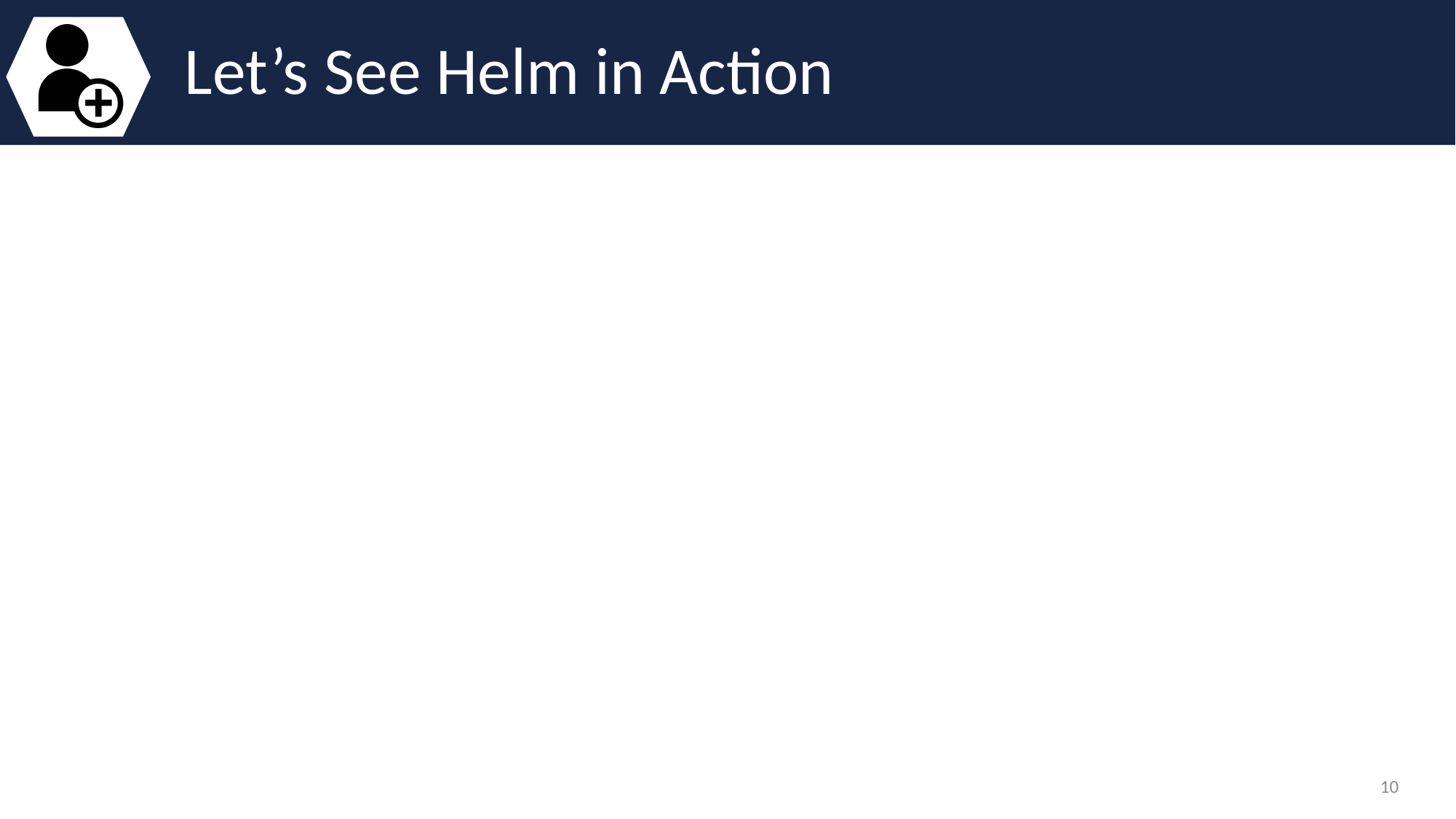

# Let’s See Helm in Action
10